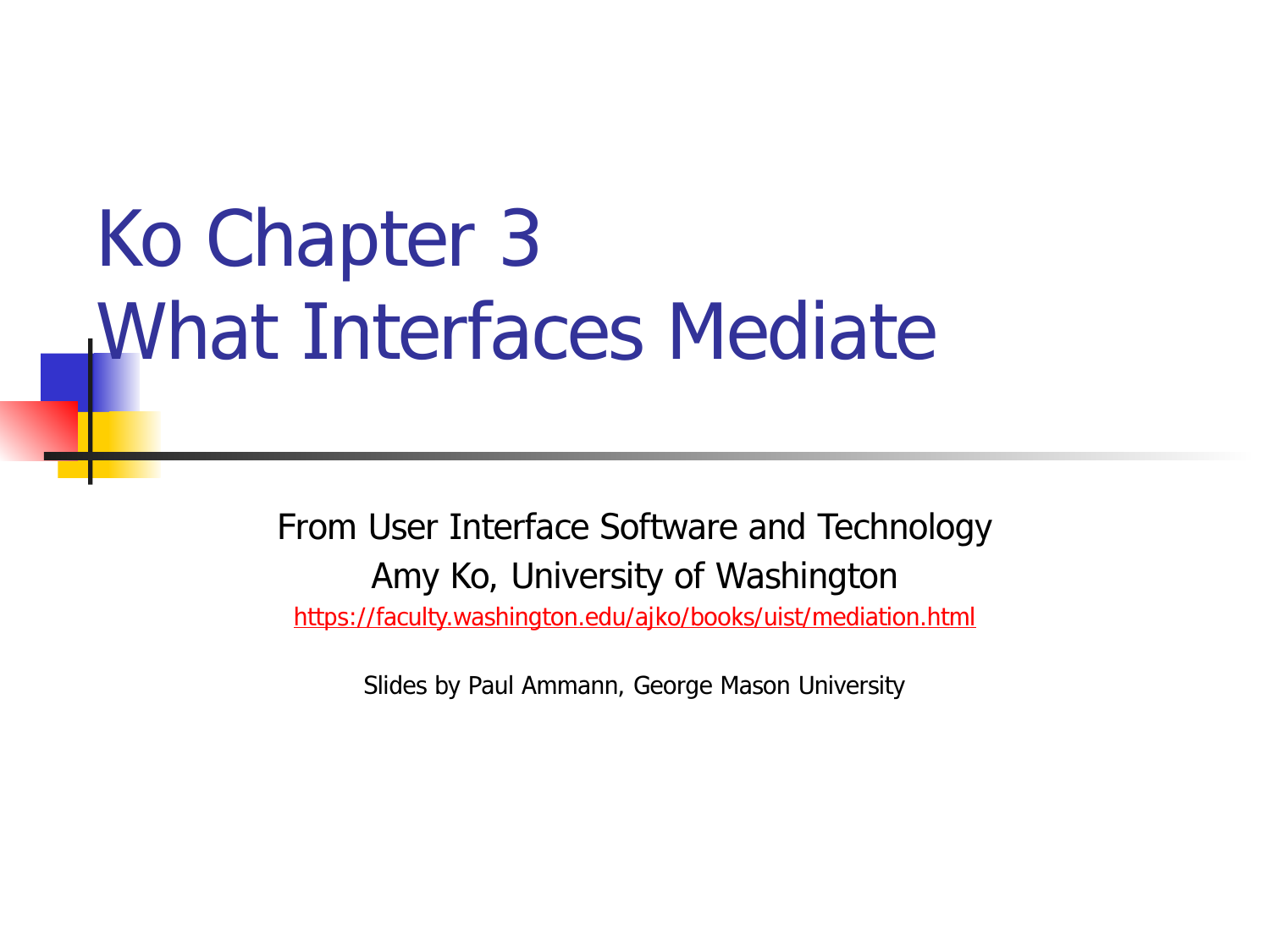

# Ko Chapter 3 What Interfaces Mediate
From User Interface Software and Technology
Amy Ko, University of Washington
https://faculty.washington.edu/ajko/books/uist/mediation.html

Slides by Paul Ammann, George Mason University